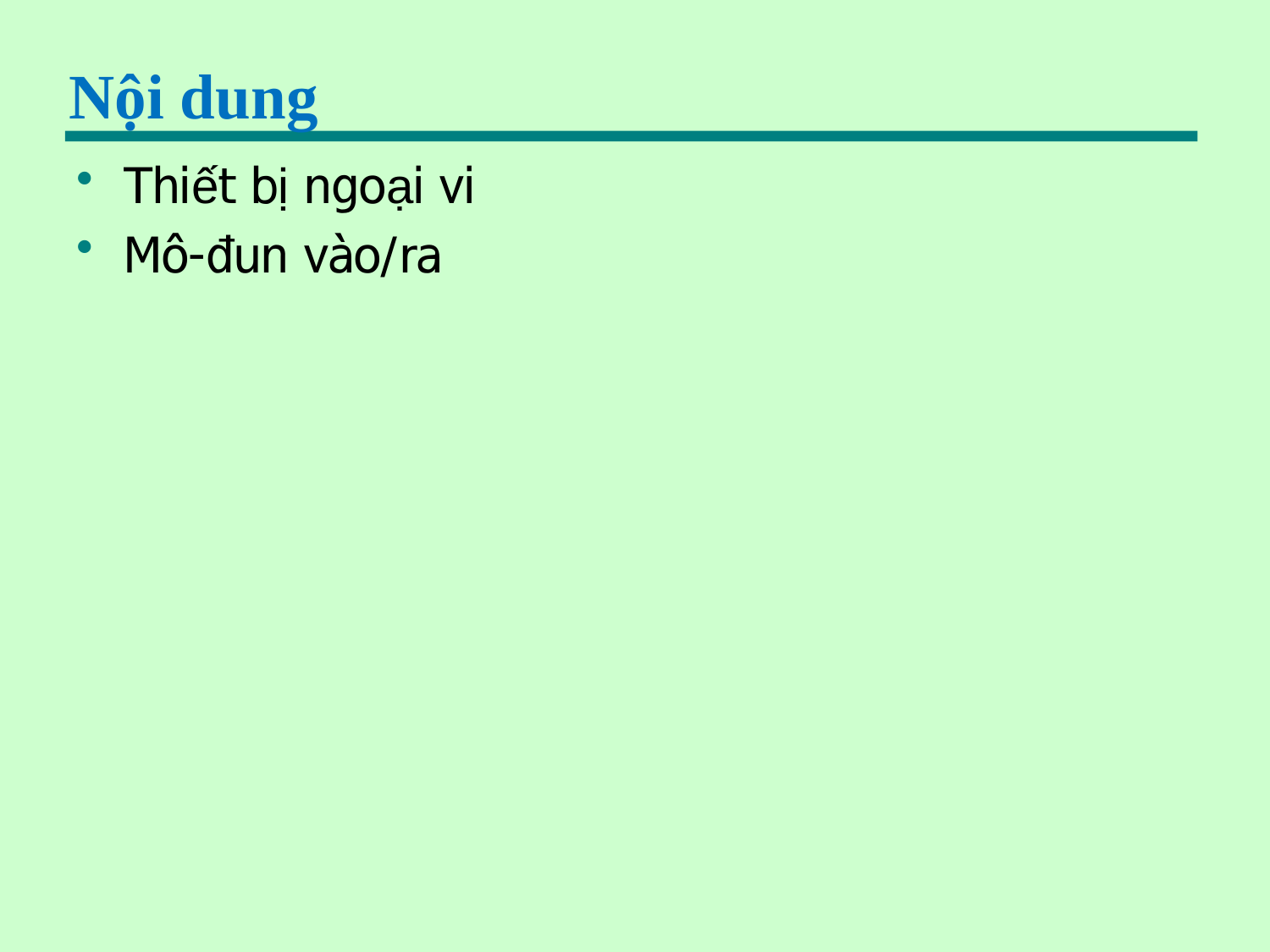

# Nội dung
Thiết bị ngoại vi
Mô-đun vào/ra